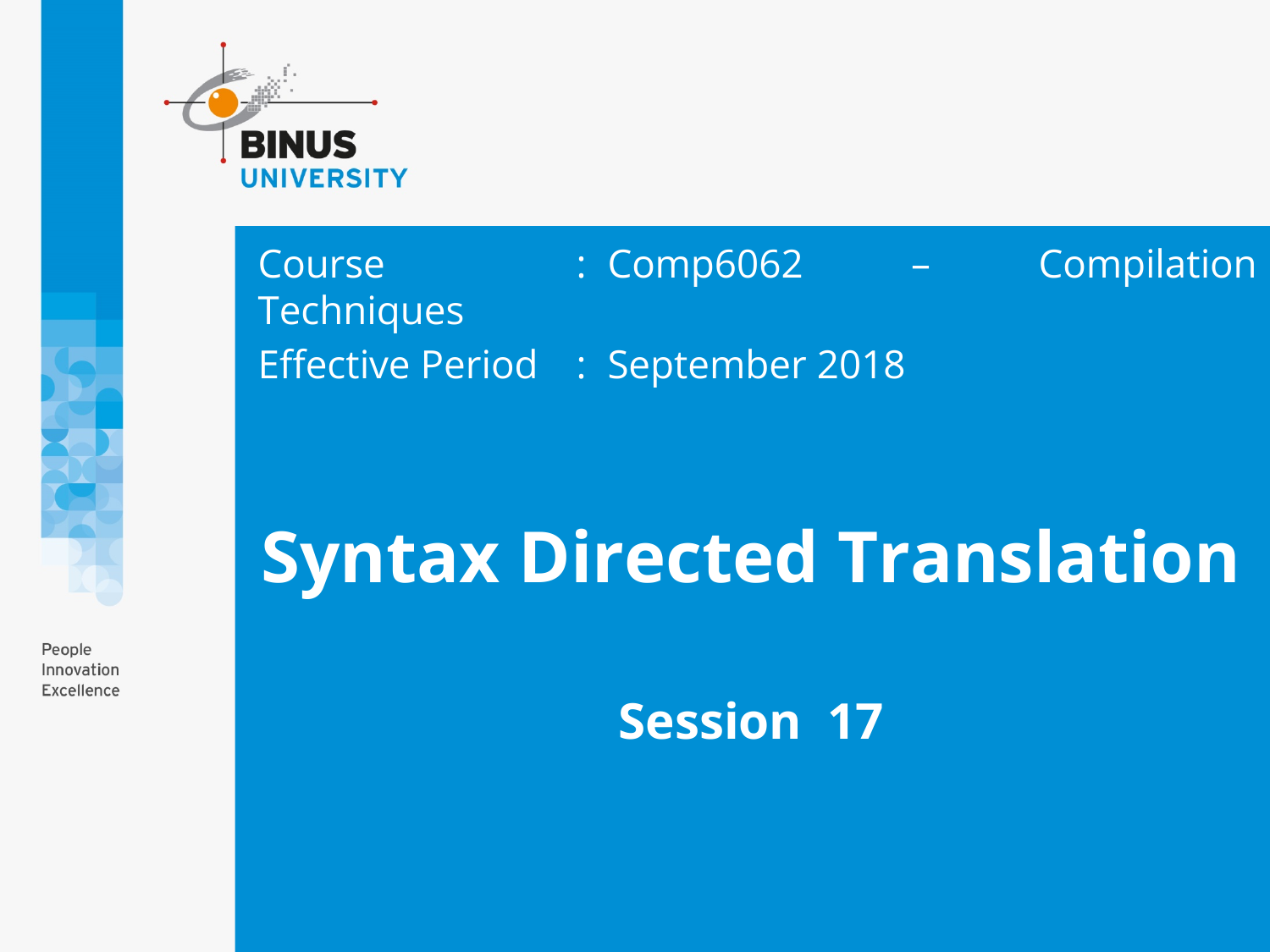

Course	:	Comp6062 – Compilation Techniques
Effective Period	: 	September 2018
# Syntax Directed Translation Session  17